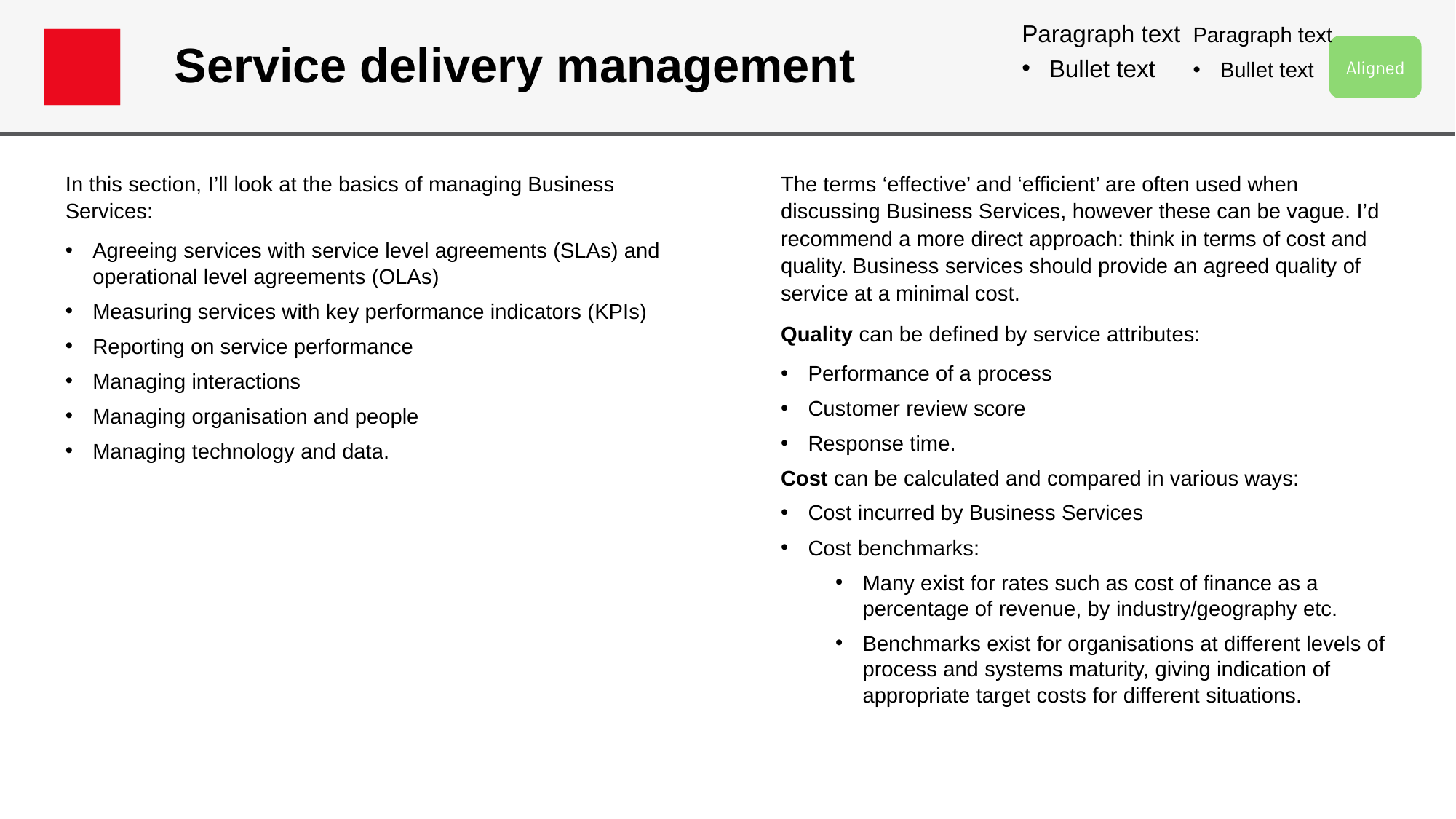

Paragraph text
Bullet text
Paragraph text
Bullet text
# Service delivery management

Aligned
In this section, I’ll look at the basics of managing Business Services:
Agreeing services with service level agreements (SLAs) and operational level agreements (OLAs)
Measuring services with key performance indicators (KPIs)
Reporting on service performance
Managing interactions
Managing organisation and people
Managing technology and data.
The terms ‘effective’ and ‘efficient’ are often used when discussing Business Services, however these can be vague. I’d recommend a more direct approach: think in terms of cost and quality. Business services should provide an agreed quality of service at a minimal cost.
Quality can be defined by service attributes:
Performance of a process
Customer review score
Response time.
Cost can be calculated and compared in various ways:
Cost incurred by Business Services
Cost benchmarks:
Many exist for rates such as cost of finance as a percentage of revenue, by industry/geography etc.
Benchmarks exist for organisations at different levels of process and systems maturity, giving indication of appropriate target costs for different situations.